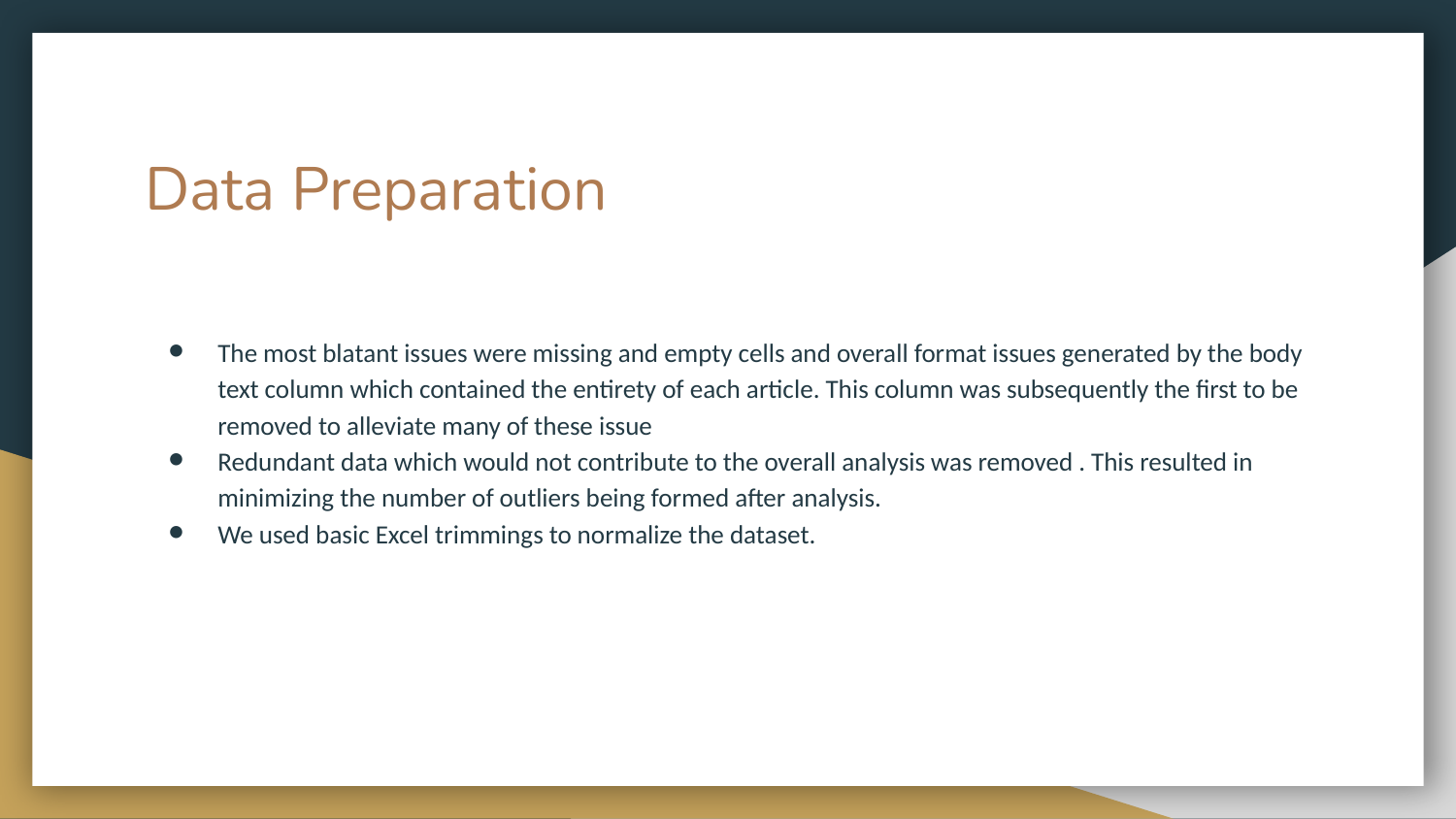

# Data Preparation
The most blatant issues were missing and empty cells and overall format issues generated by the body text column which contained the entirety of each article. This column was subsequently the first to be removed to alleviate many of these issue
Redundant data which would not contribute to the overall analysis was removed . This resulted in minimizing the number of outliers being formed after analysis.
We used basic Excel trimmings to normalize the dataset.